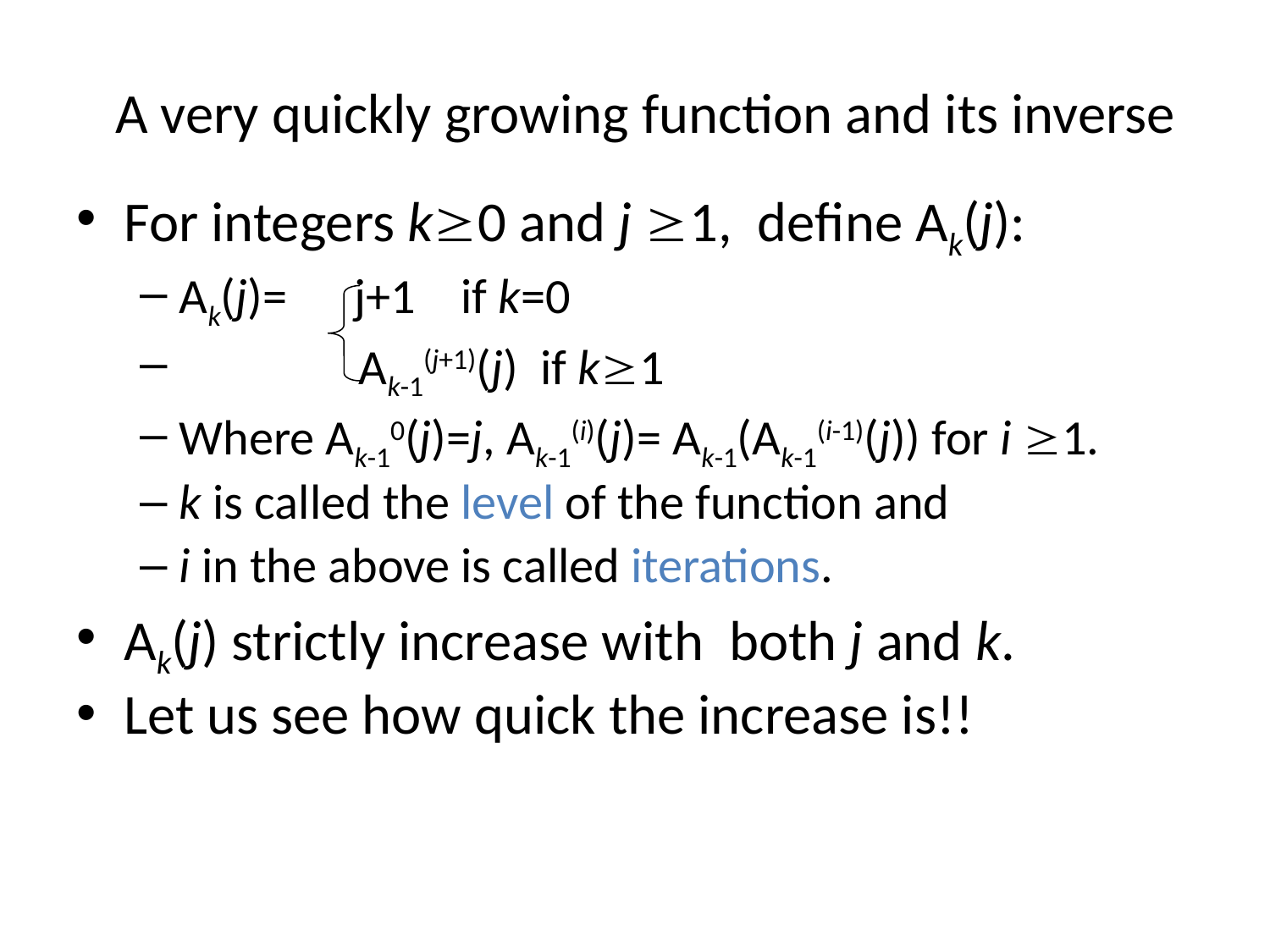

# A very quickly growing function and its inverse
For integers k≥0 and j ≥1,  define Ak(j):
Ak(j)=      j+1    if k=0
                Ak-1(j+1)(j)  if k≥1
Where Ak-10(j)=j, Ak-1(i)(j)= Ak-1(Ak-1(i-1)(j)) for i ≥1.
k is called the level of the function and
i in the above is called iterations.
Ak(j) strictly increase with  both j and k.
Let us see how quick the increase is!!